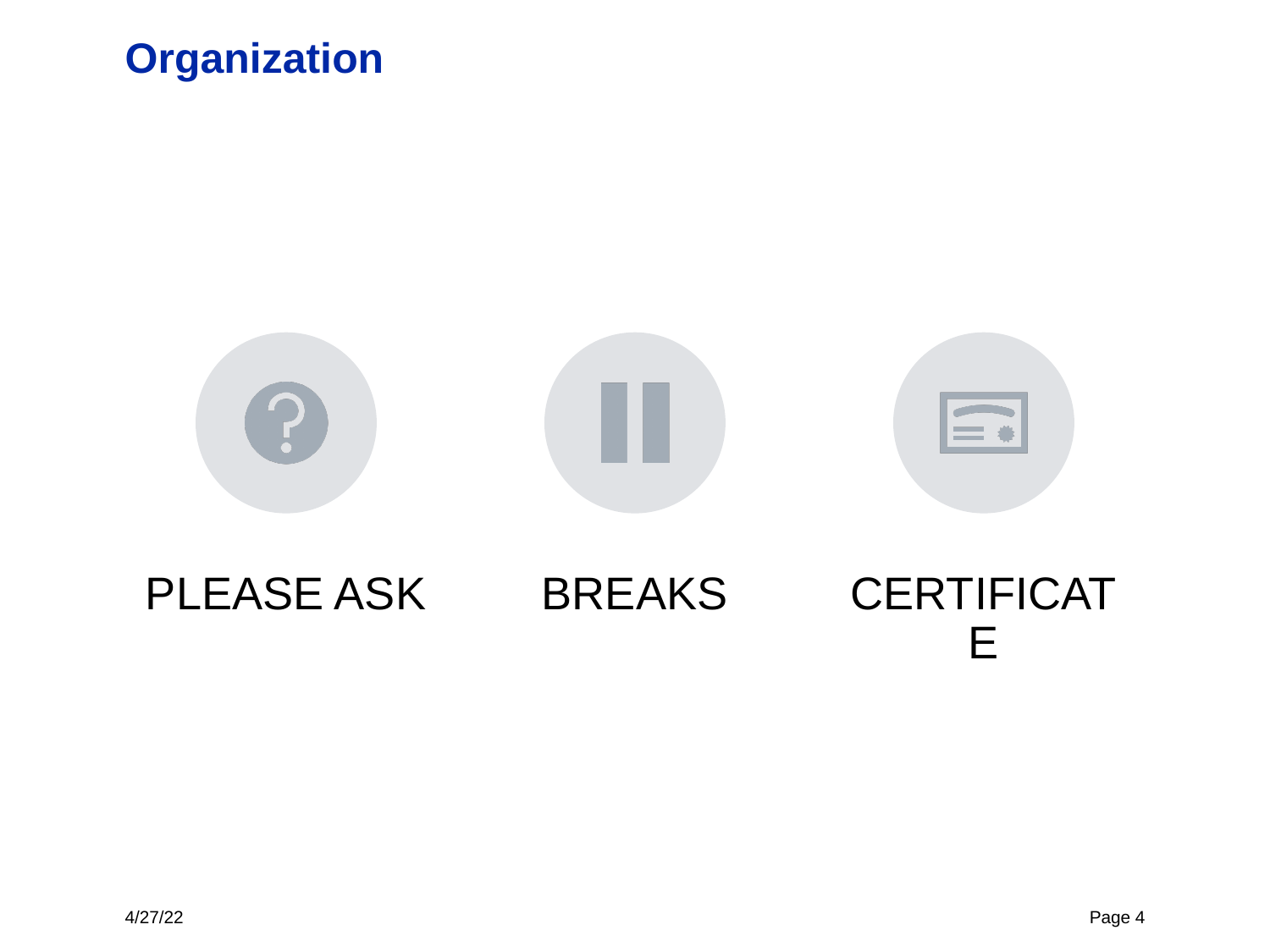

# Organization
Please Ask
Breaks
Certificate
4/27/22

Page 4